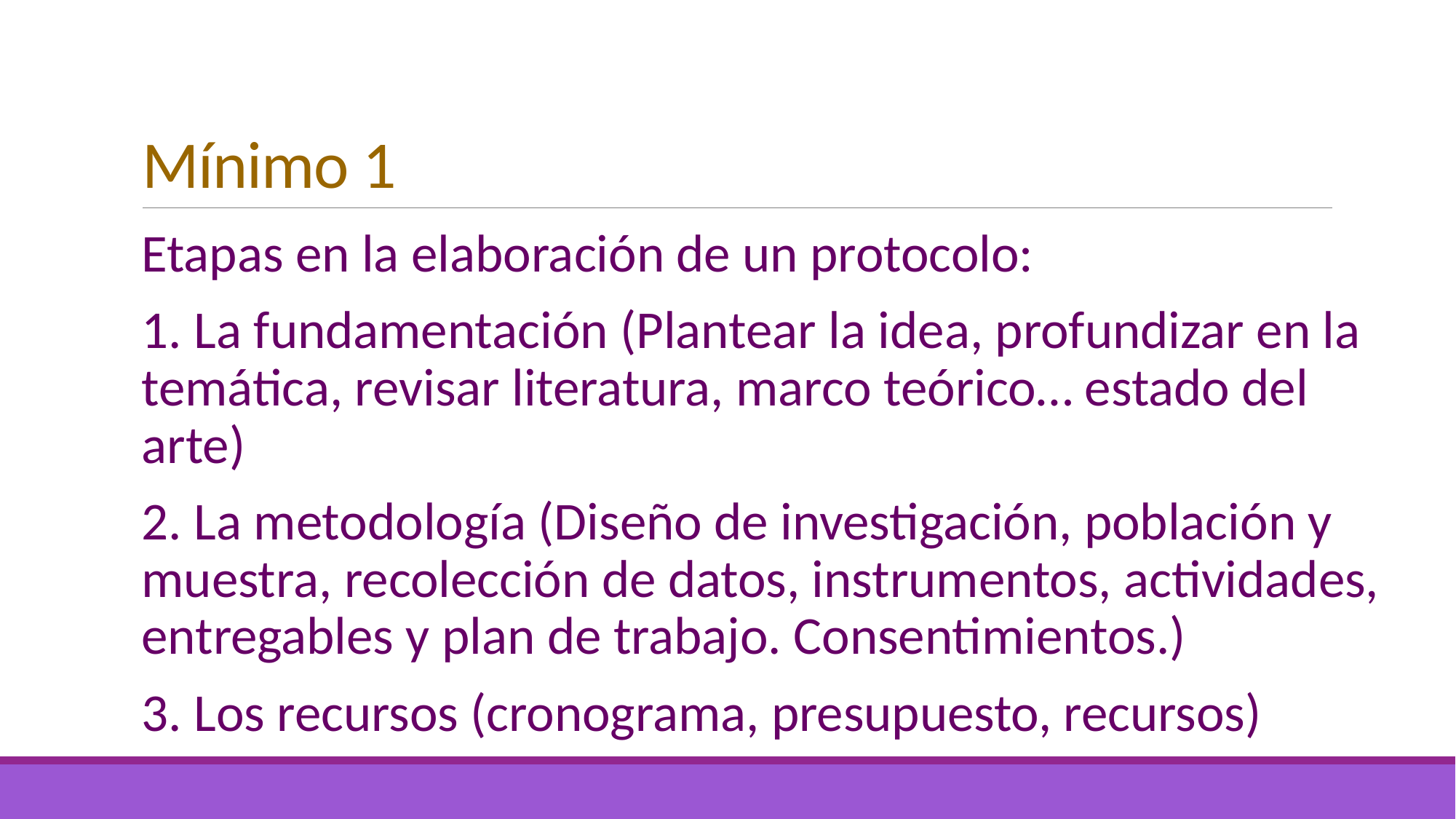

# Mínimo 1
Etapas en la elaboración de un protocolo:
1. La fundamentación (Plantear la idea, profundizar en la temática, revisar literatura, marco teórico… estado del arte)
2. La metodología (Diseño de investigación, población y muestra, recolección de datos, instrumentos, actividades, entregables y plan de trabajo. Consentimientos.)
3. Los recursos (cronograma, presupuesto, recursos)